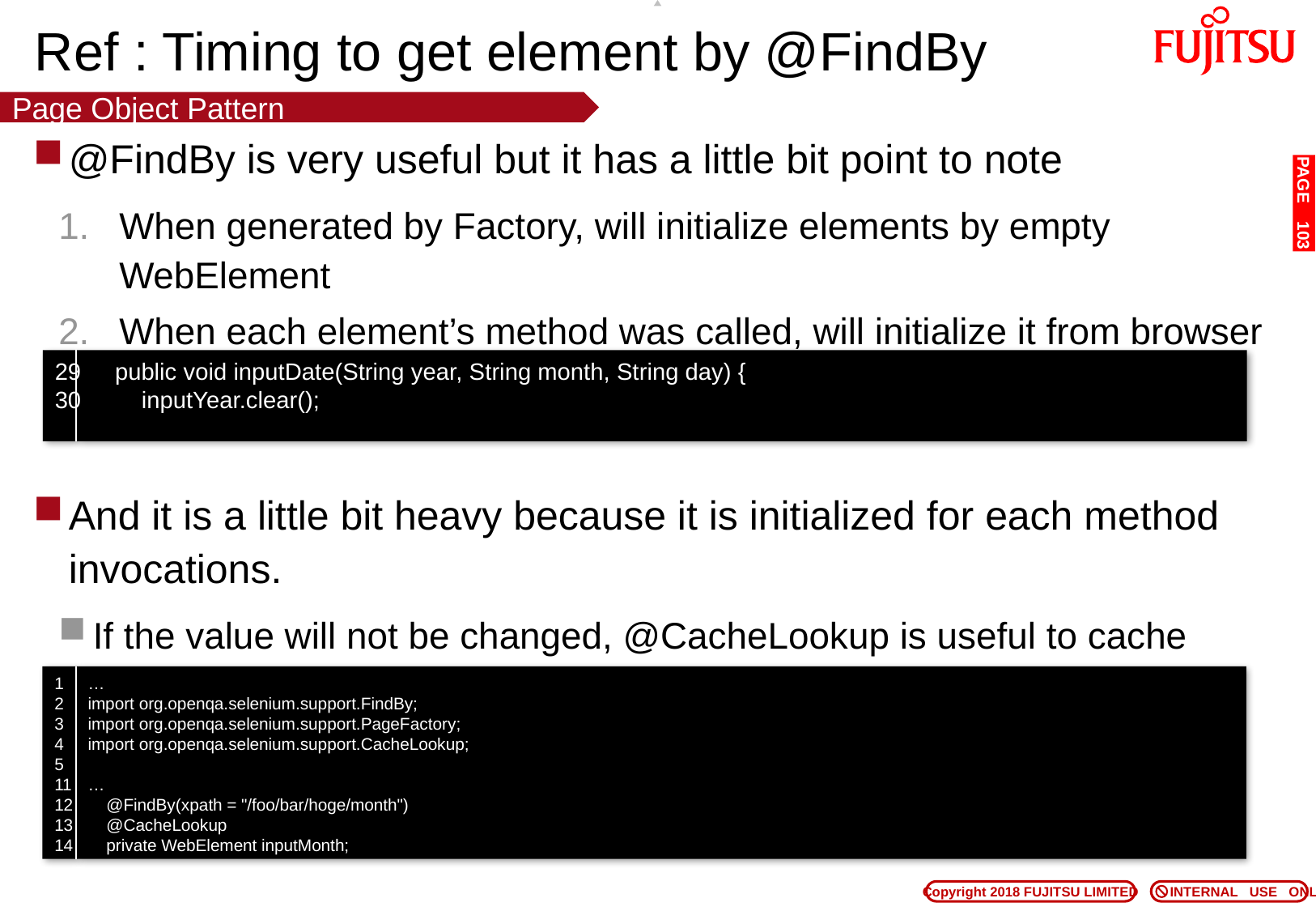

# Ref : Timing to get element by @FindBy
Page Object Pattern
@FindBy is very useful but it has a little bit point to note
When generated by Factory, will initialize elements by empty WebElement
When each element’s method was called, will initialize it from browser

And it is a little bit heavy because it is initialized for each method invocations.
If the value will not be changed, @CacheLookup is useful to cache
PAGE    103
29
30
    public void inputDate(String year, String month, String day) {
        inputYear.clear();
1
2
3
4
5
11
12
13
14
…
import org.openqa.selenium.support.FindBy;
import org.openqa.selenium.support.PageFactory;
import org.openqa.selenium.support.CacheLookup;

…
    @FindBy(xpath = "/foo/bar/hoge/month")
    @CacheLookup
    private WebElement inputMonth;